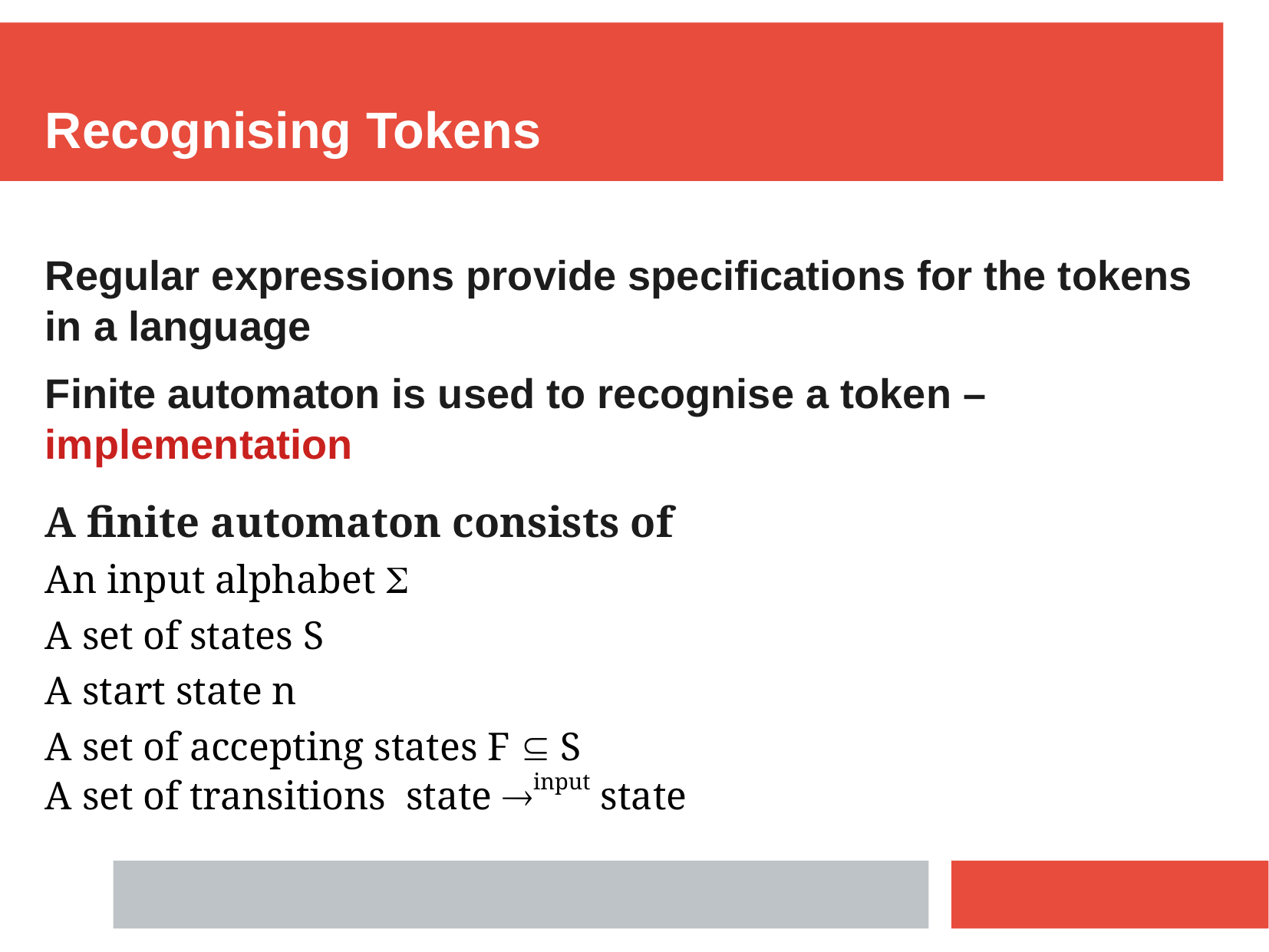

Recognising Tokens
Regular expressions provide specifications for the tokens in a language
Finite automaton is used to recognise a token – implementation
A finite automaton consists of
An input alphabet Σ
A set of states S
A start state n
A set of accepting states F ⊆ S
A set of transitions  state →input state